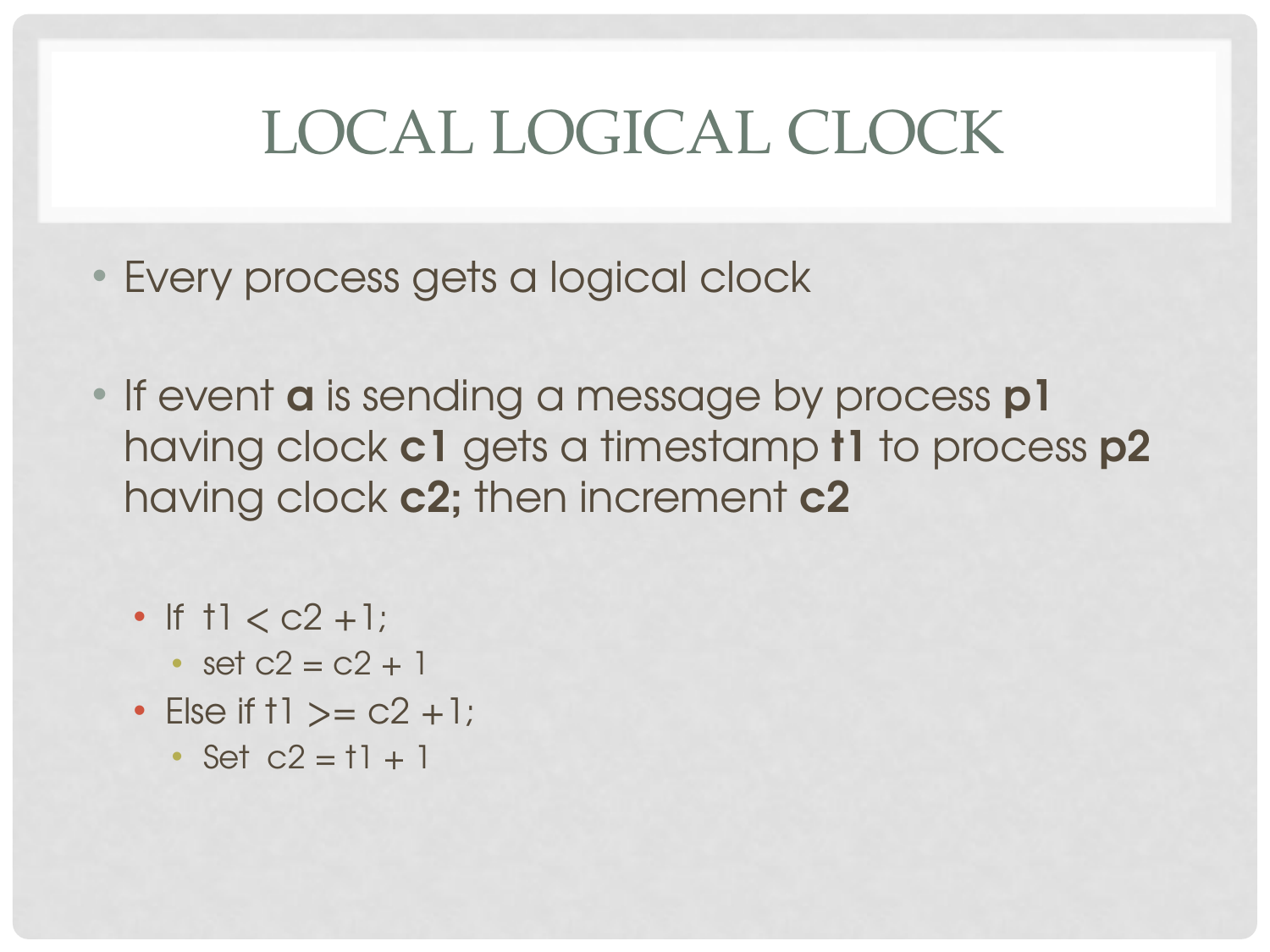

# LOCAL Logical Clock
Every process gets a logical clock

If event a is sending a message by process p1 having clock c1 gets a timestamp t1 to process p2 having clock c2; then increment c2

If  t1 < c2 +1;
set c2 = c2 + 1
Else if t1 >= c2 +1;
Set  c2 = t1 + 1